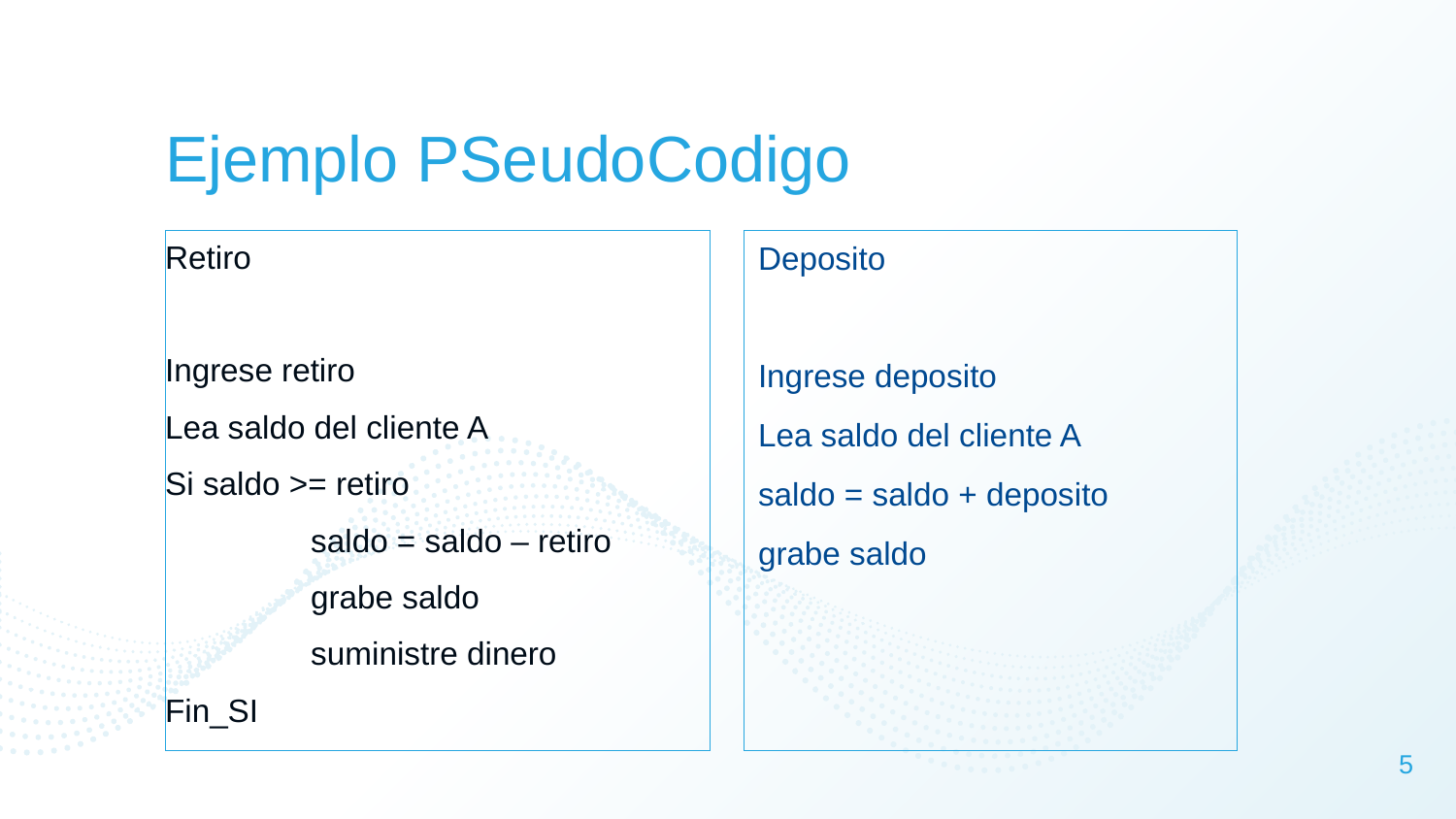

# Ejemplo PSeudoCodigo
Retiro

Ingrese retiro
Lea saldo del cliente A
Si saldo >= retiro
	saldo = saldo – retiro
	grabe saldo
	suministre dinero
Fin_SI
Deposito

Ingrese deposito
Lea saldo del cliente A
saldo = saldo + deposito
grabe saldo
5